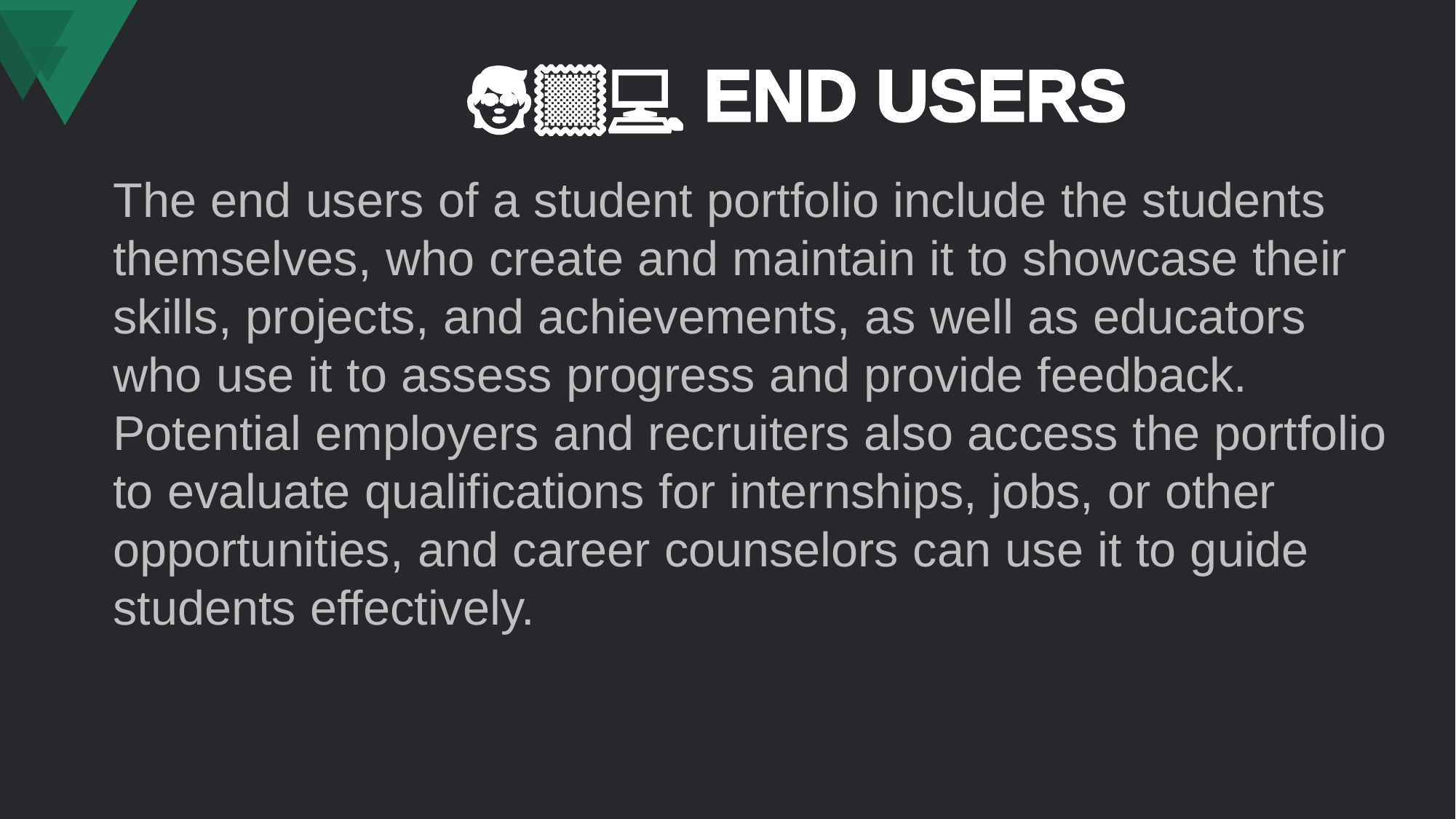

🧑🏻‍💻 END USERS
The end users of a student portfolio include the students themselves, who create and maintain it to showcase their skills, projects, and achievements, as well as educators who use it to assess progress and provide feedback. Potential employers and recruiters also access the portfolio to evaluate qualifications for internships, jobs, or other opportunities, and career counselors can use it to guide students effectively.